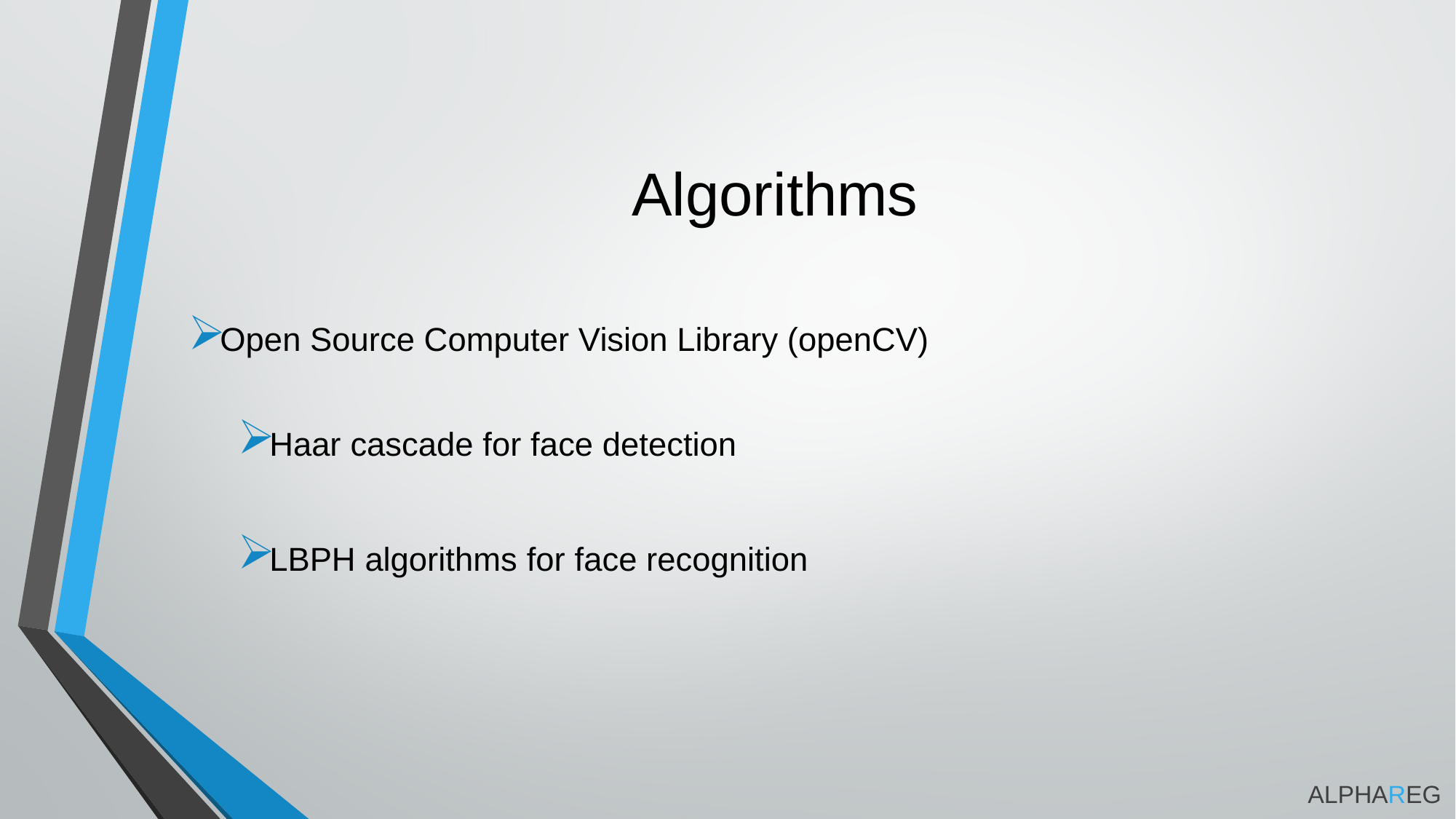

# Algorithms

Open Source Computer Vision Library (openCV)

Haar cascade for face detection

LBPH algorithms for face recognition
ALPHAREG